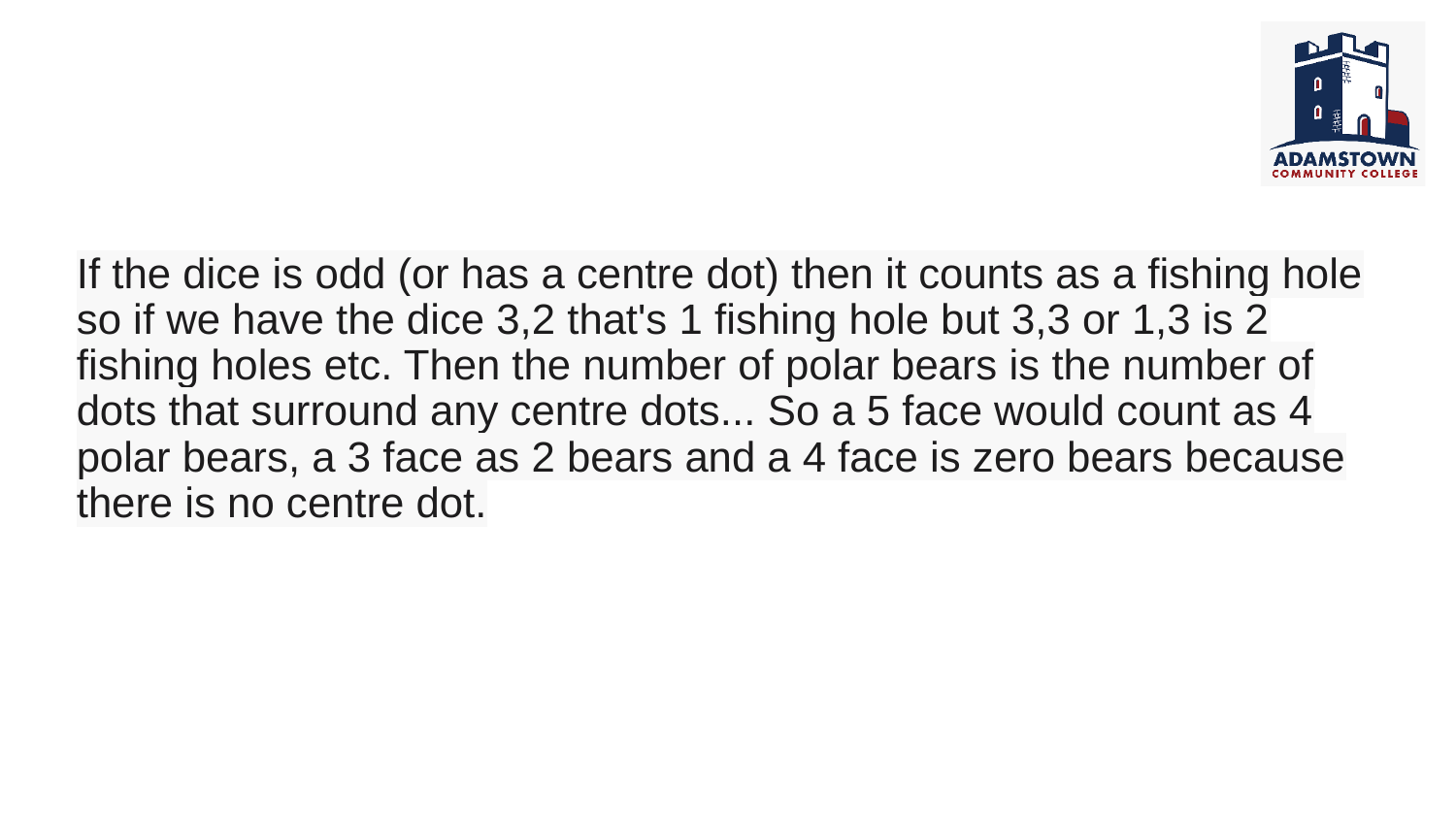

#
If the dice is odd (or has a centre dot) then it counts as a fishing hole so if we have the dice 3,2 that's 1 fishing hole but 3,3 or 1,3 is 2 fishing holes etc. Then the number of polar bears is the number of dots that surround any centre dots... So a 5 face would count as 4 polar bears, a 3 face as 2 bears and a 4 face is zero bears because there is no centre dot.